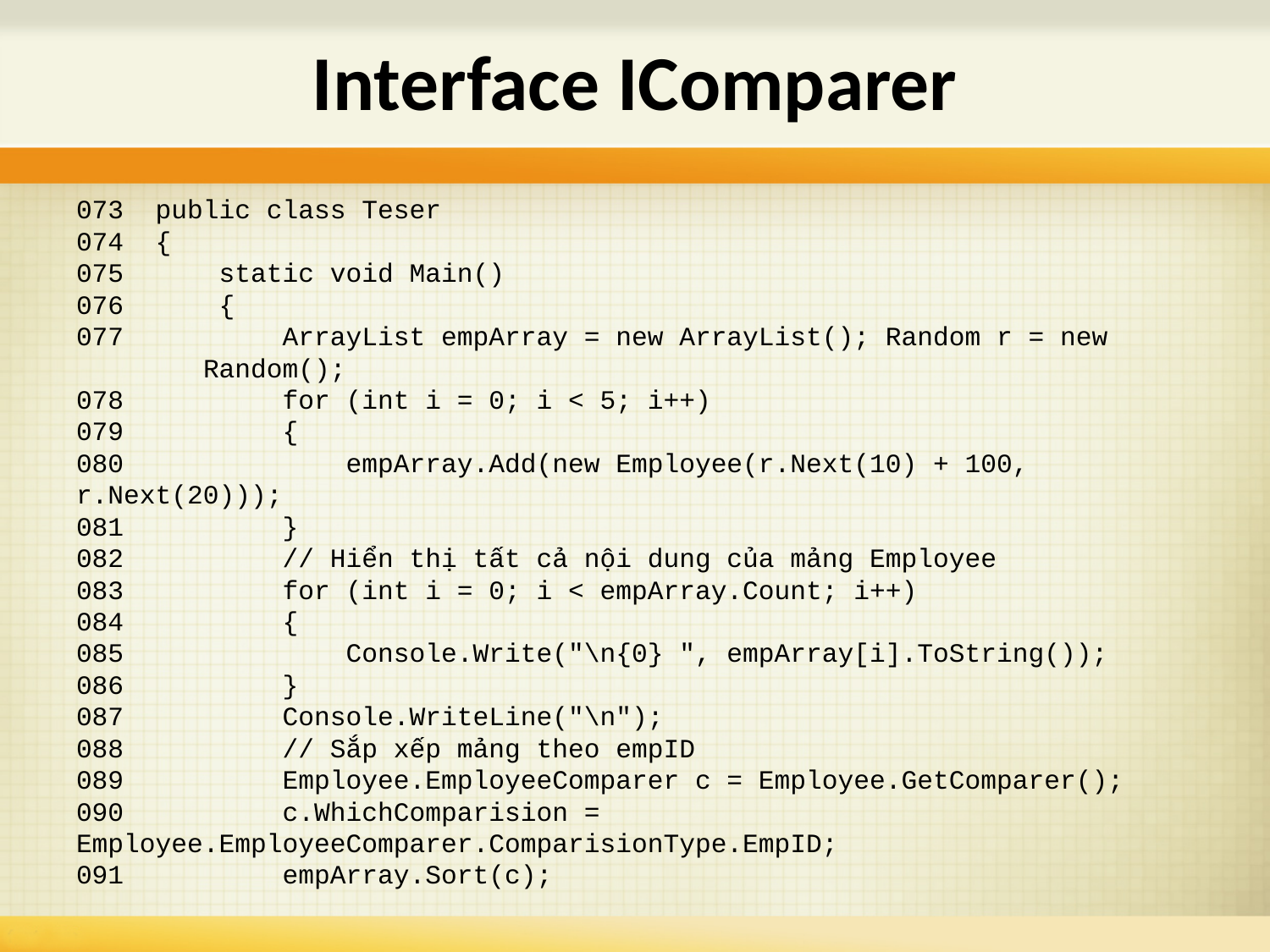

# Interface IComparer
073  public class Teser
074  {
075      static void Main()
076      {
077          ArrayList empArray = new ArrayList(); Random r = new 	Random();
078          for (int i = 0; i < 5; i++)
079          {
080              empArray.Add(new Employee(r.Next(10) + 100, 	r.Next(20)));
081          }
082          // Hiển thị tất cả nội dung của mảng Employee
083          for (int i = 0; i < empArray.Count; i++)
084          {
085              Console.Write("\n{0} ", empArray[i].ToString());
086          }
087          Console.WriteLine("\n");
088          // Sắp xếp mảng theo empID
089          Employee.EmployeeComparer c = Employee.GetComparer();
090          c.WhichComparision = 	Employee.EmployeeComparer.ComparisionType.EmpID;
091          empArray.Sort(c);